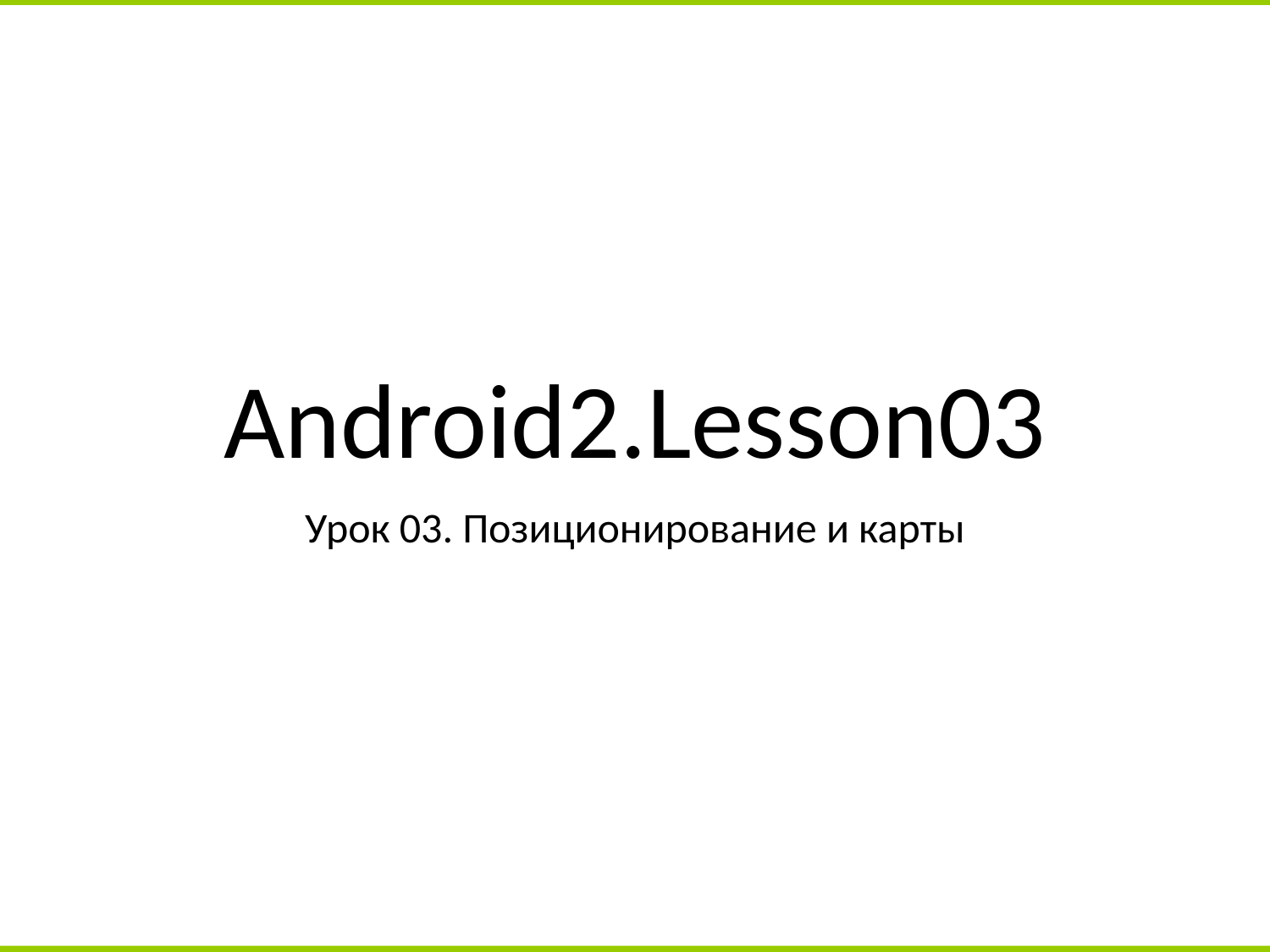

# Android2.Lesson03
Урок 03. Позиционирование и карты